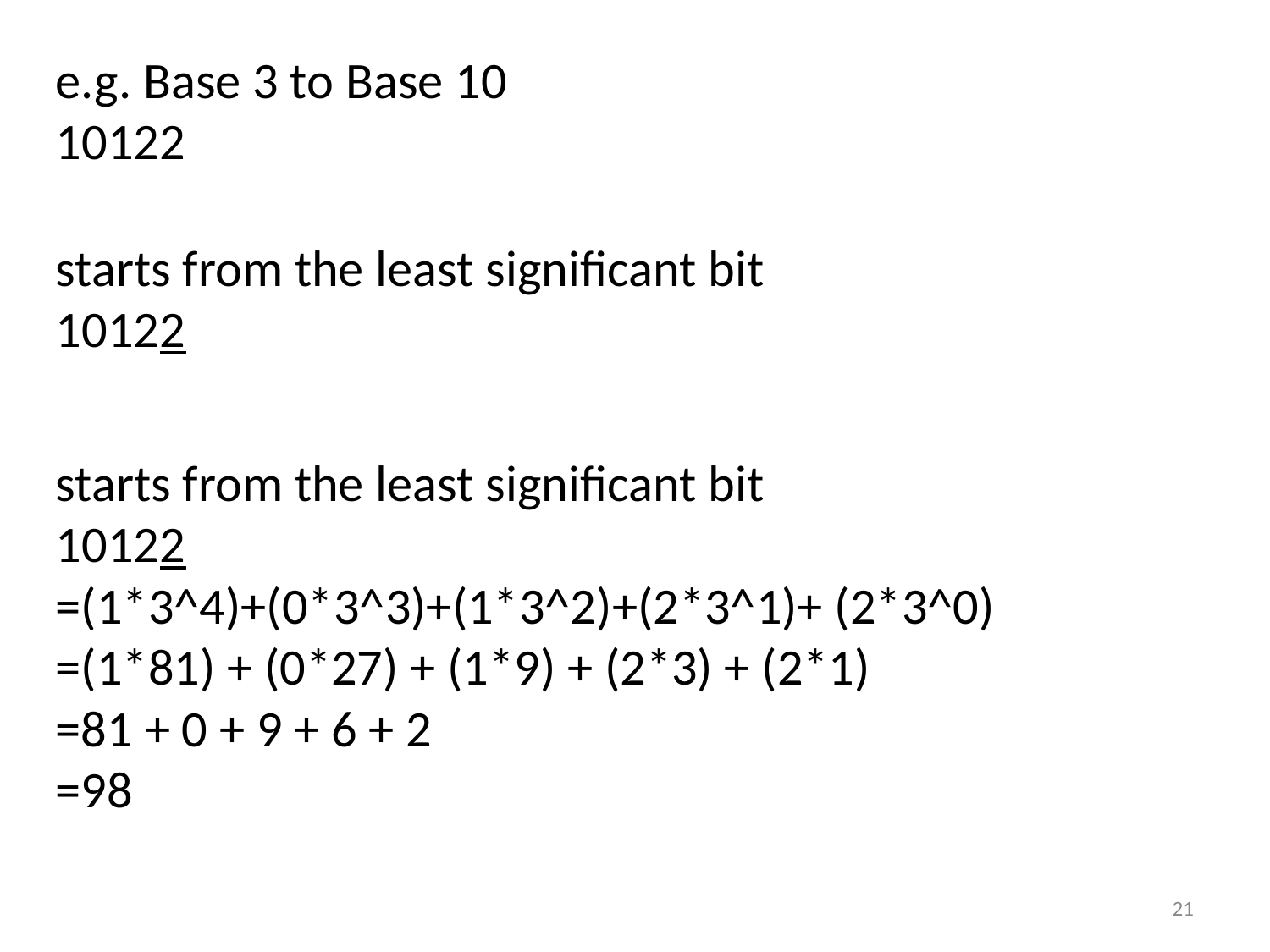

e.g. Base 3 to Base 10
10122
starts from the least significant bit
10122
starts from the least significant bit
10122
=(1*3^4)+(0*3^3)+(1*3^2)+(2*3^1)+ (2*3^0)
=(1*81) + (0*27) + (1*9) + (2*3) + (2*1)
=81 + 0 + 9 + 6 + 2
=98
21